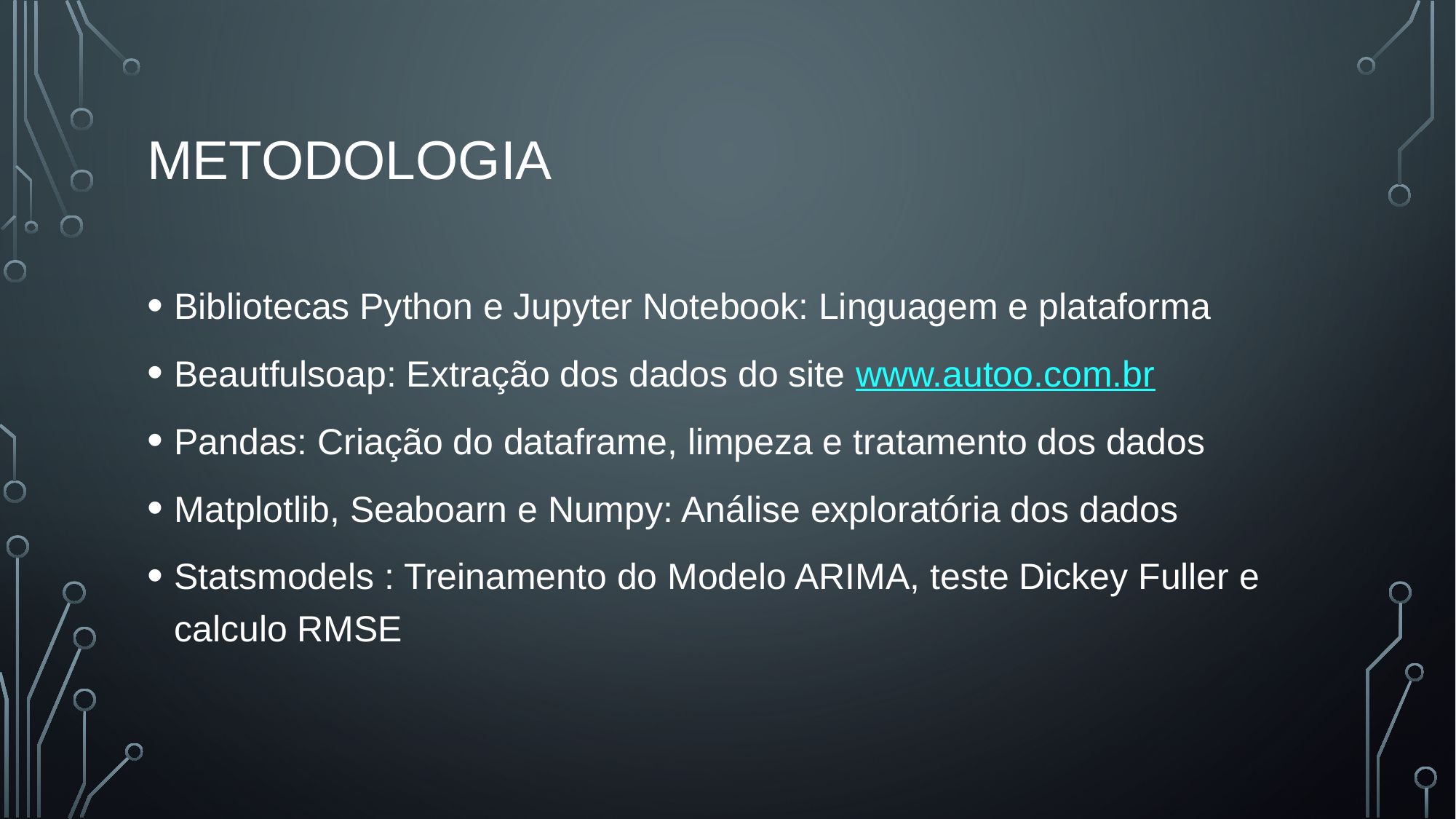

# metodologia
Bibliotecas Python e Jupyter Notebook: Linguagem e plataforma
Beautfulsoap: Extração dos dados do site www.autoo.com.br
Pandas: Criação do dataframe, limpeza e tratamento dos dados
Matplotlib, Seaboarn e Numpy: Análise exploratória dos dados
Statsmodels : Treinamento do Modelo ARIMA, teste Dickey Fuller e calculo RMSE